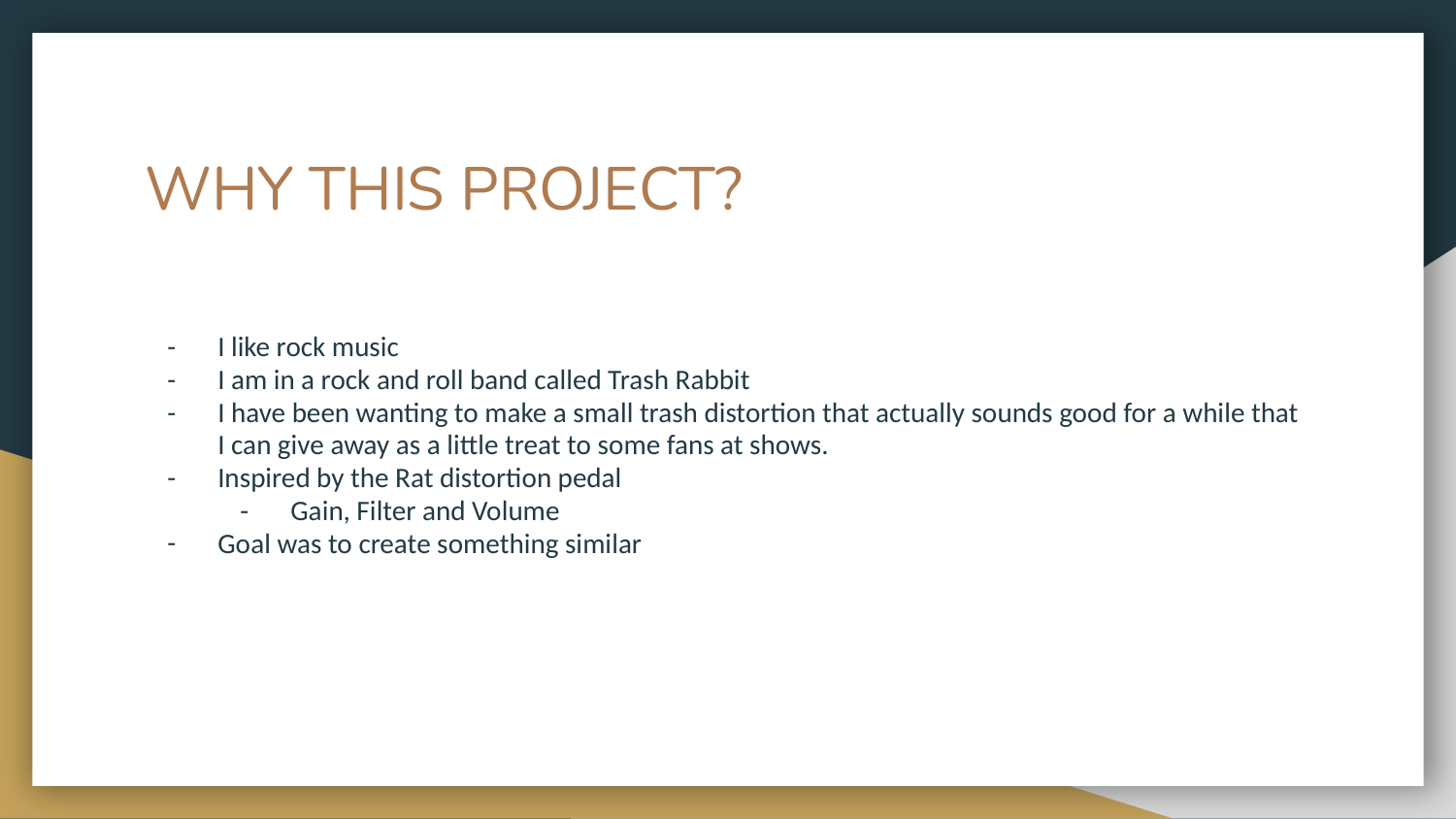

# WHY THIS PROJECT?
I like rock music
I am in a rock and roll band called Trash Rabbit
I have been wanting to make a small trash distortion that actually sounds good for a while that I can give away as a little treat to some fans at shows.
Inspired by the Rat distortion pedal
Gain, Filter and Volume
Goal was to create something similar